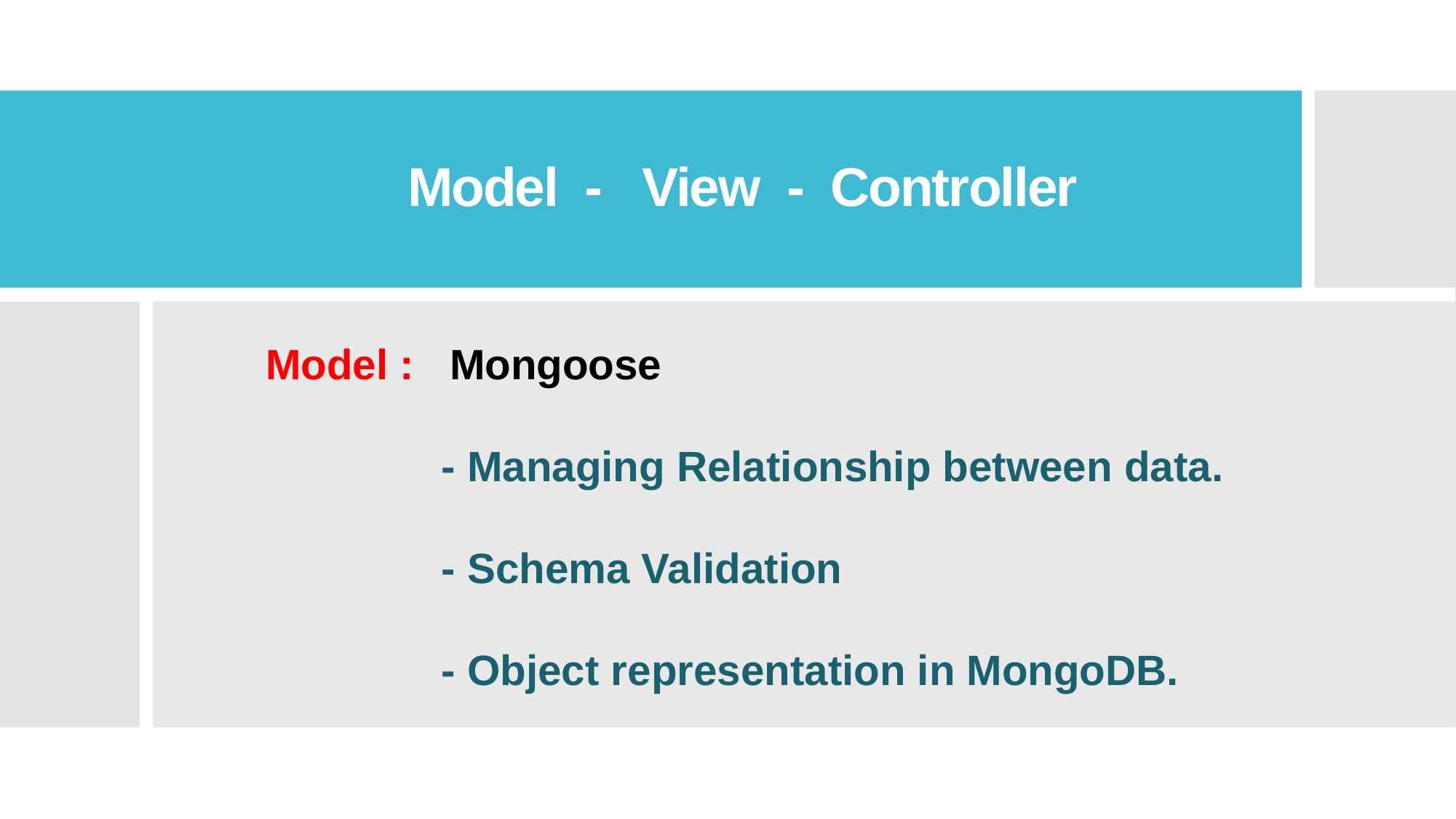

# Model  -   View  -  Controller

Model :   Mongoose

 - Managing Relationship between data.

 - Schema Validation

 - Object representation in MongoDB.